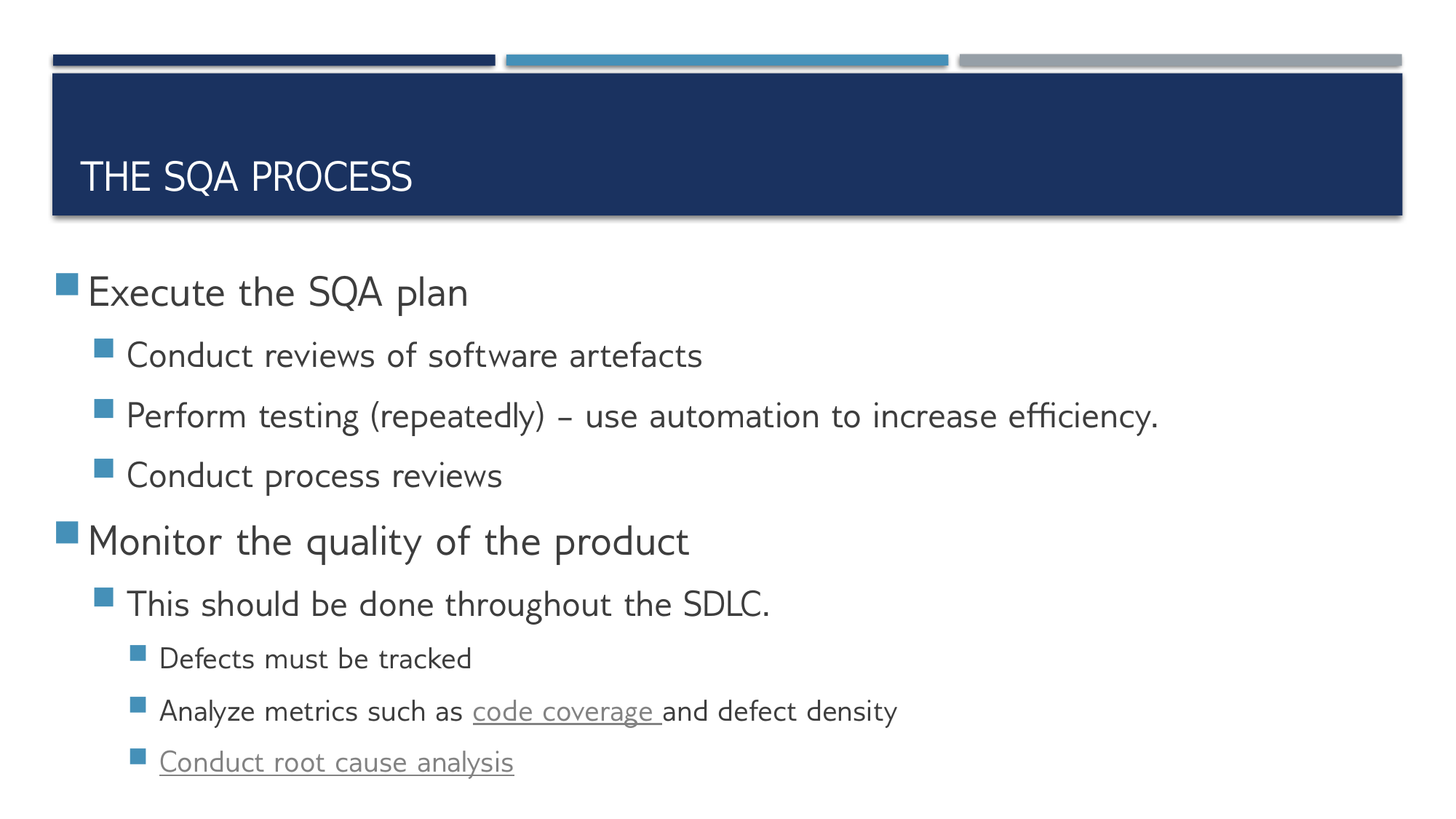

# The SQA Process
Execute the SQA plan
Conduct reviews of software artefacts
Perform testing (repeatedly) – use automation to increase efficiency.
Conduct process reviews
Monitor the quality of the product
This should be done throughout the SDLC.
Defects must be tracked
Analyze metrics such as code coverage and defect density
Conduct root cause analysis